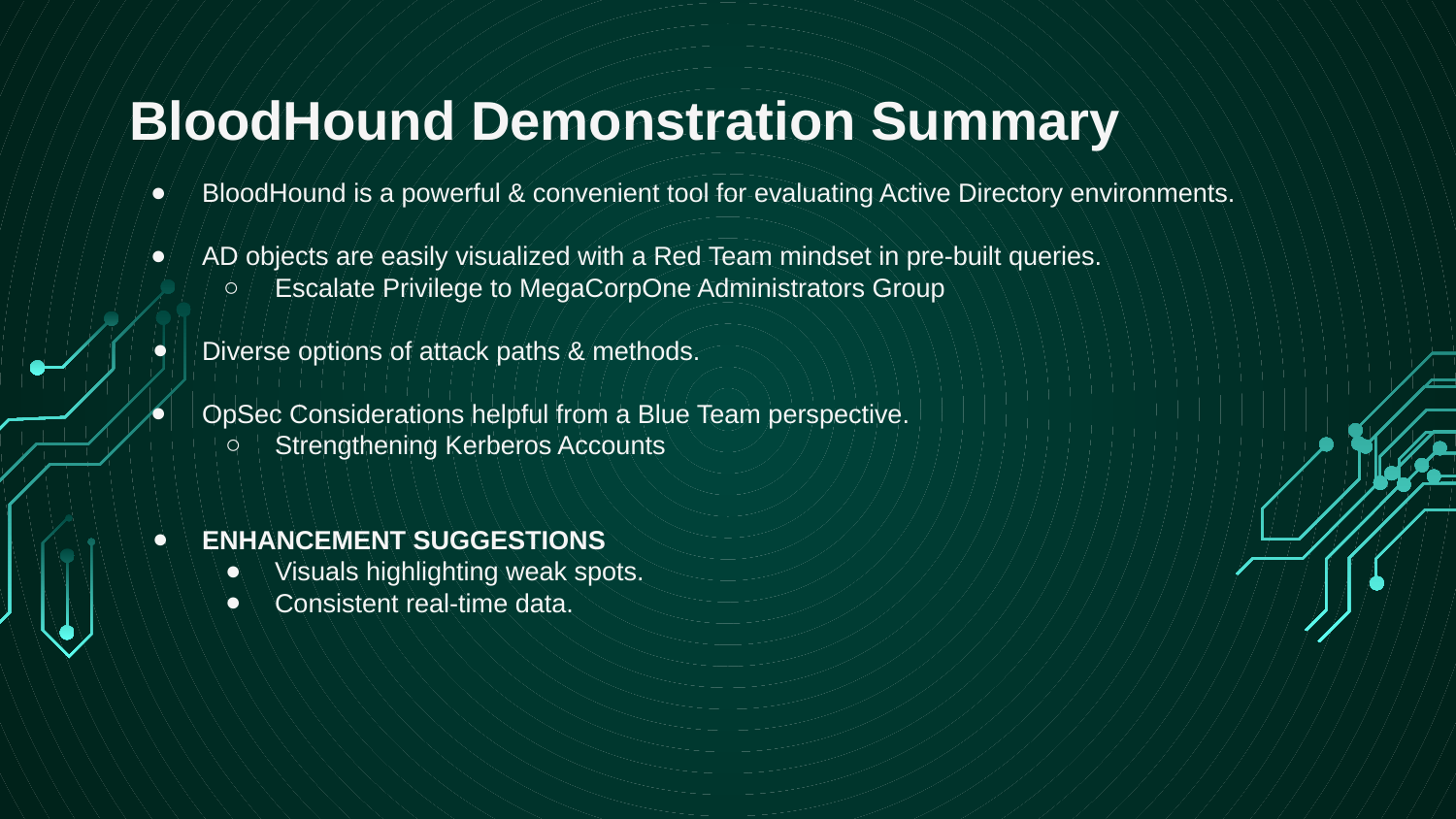

# BloodHound Demonstration Summary
BloodHound is a powerful & convenient tool for evaluating Active Directory environments.
AD objects are easily visualized with a Red Team mindset in pre-built queries.
Escalate Privilege to MegaCorpOne Administrators Group

Diverse options of attack paths & methods.
OpSec Considerations helpful from a Blue Team perspective.
Strengthening Kerberos Accounts

ENHANCEMENT SUGGESTIONS
Visuals highlighting weak spots.
Consistent real-time data.